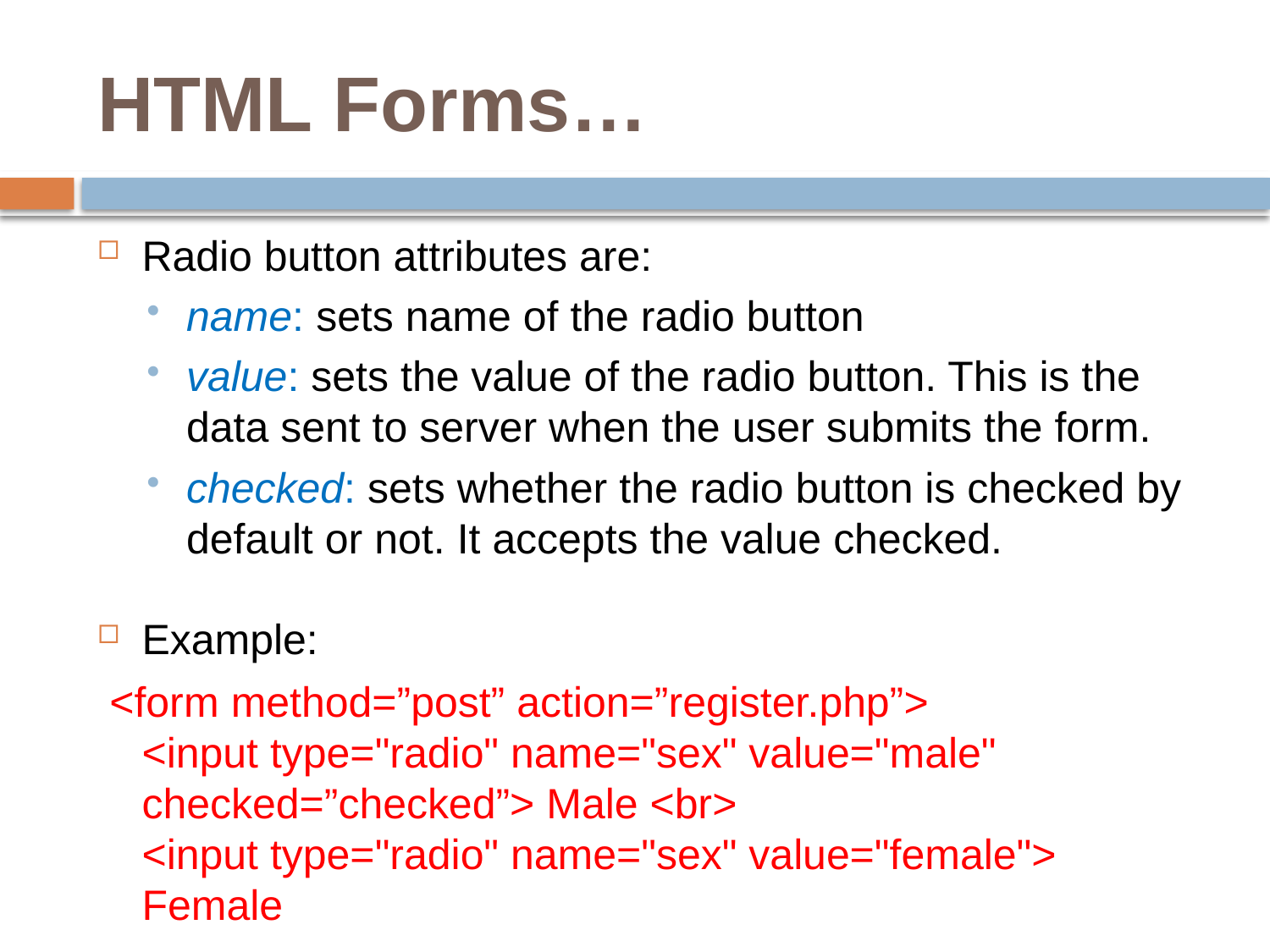

# HTML Forms…
Radio button attributes are:
name: sets name of the radio button
value: sets the value of the radio button. This is the data sent to server when the user submits the form.
checked: sets whether the radio button is checked by default or not. It accepts the value checked.

Example:
 <form method=”post” action=”register.php”>
<input type="radio" name="sex" value="male" checked=”checked”> Male <br>
<input type="radio" name="sex" value="female"> Female
 </form>